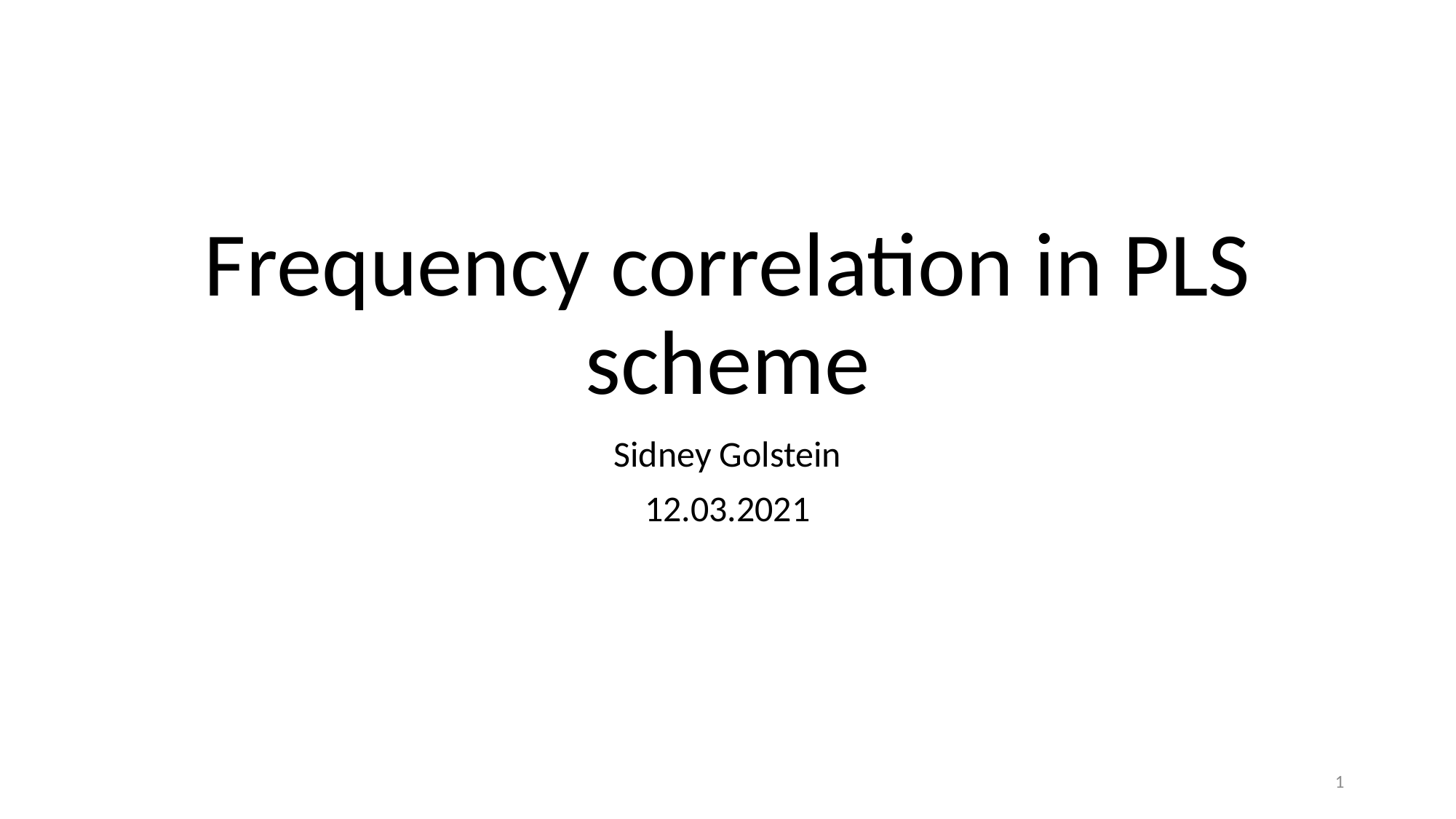

# Frequency correlation in PLS scheme
Sidney Golstein
12.03.2021
1